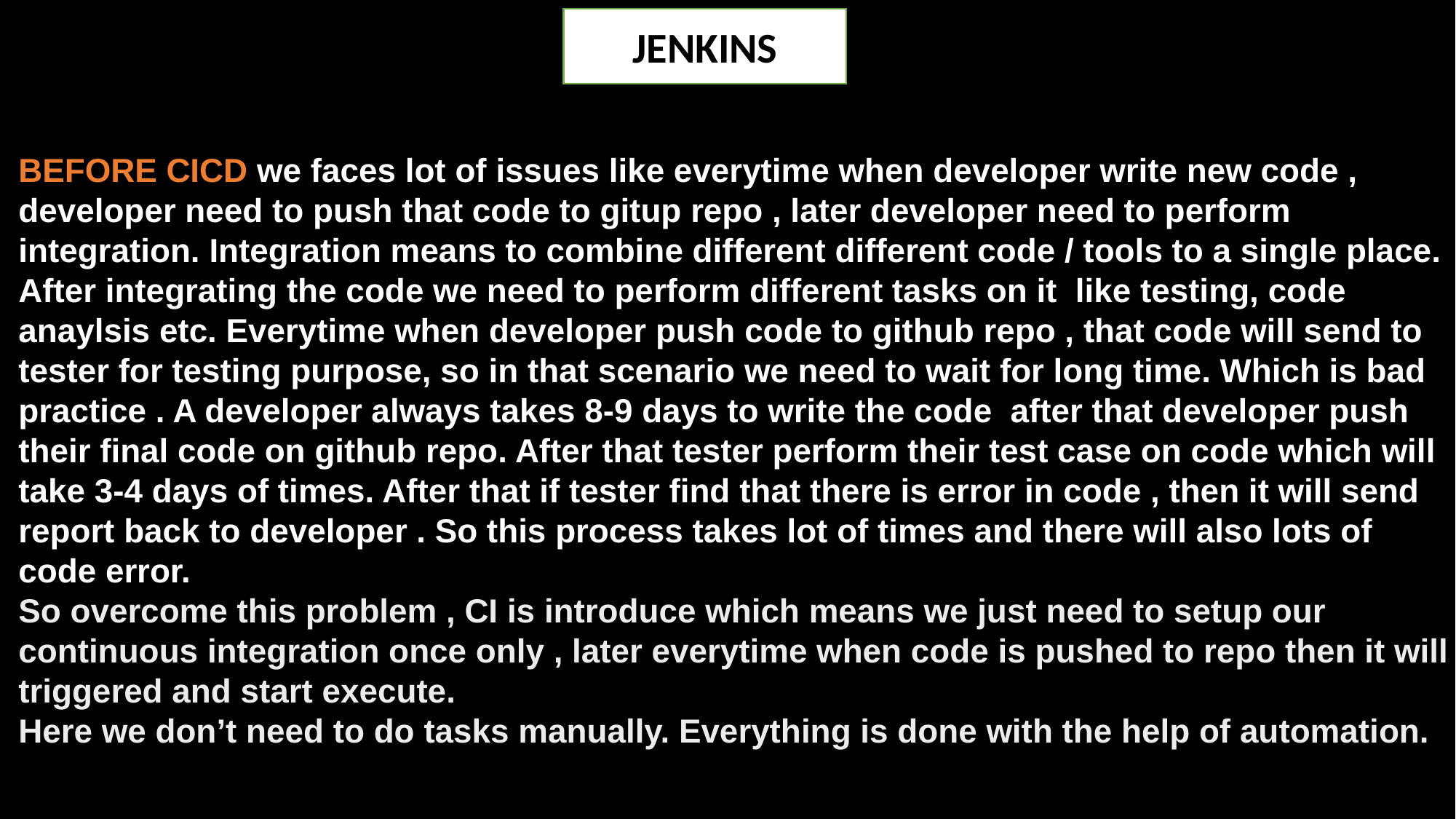

JENKINS
BEFORE CICD we faces lot of issues like everytime when developer write new code , developer need to push that code to gitup repo , later developer need to perform integration. Integration means to combine different different code / tools to a single place. After integrating the code we need to perform different tasks on it  like testing, code anaylsis etc. Everytime when developer push code to github repo , that code will send to tester for testing purpose, so in that scenario we need to wait for long time. Which is bad practice . A developer always takes 8-9 days to write the code  after that developer push their final code on github repo. After that tester perform their test case on code which will take 3-4 days of times. After that if tester find that there is error in code , then it will send report back to developer . So this process takes lot of times and there will also lots of code error.
So overcome this problem , CI is introduce which means we just need to setup our continuous integration once only , later everytime when code is pushed to repo then it will triggered and start execute.
Here we don’t need to do tasks manually. Everything is done with the help of automation.